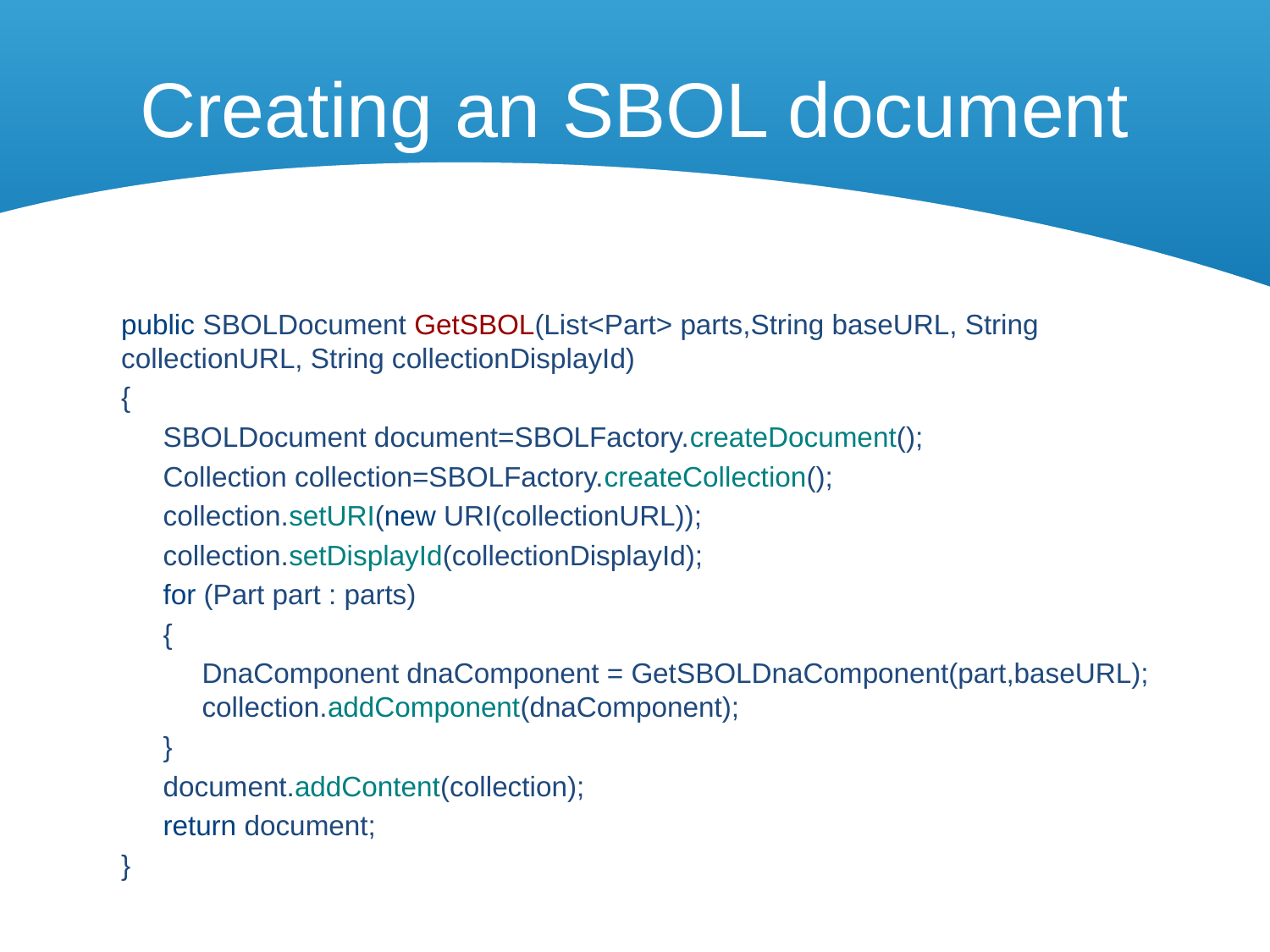

# Creating an SBOL document
public SBOLDocument GetSBOL(List<Part> parts,String baseURL, String collectionURL, String collectionDisplayId)
{
SBOLDocument document=SBOLFactory.createDocument();
Collection collection=SBOLFactory.createCollection();
collection.setURI(new URI(collectionURL));
collection.setDisplayId(collectionDisplayId);
for (Part part : parts)
{
DnaComponent dnaComponent = GetSBOLDnaComponent(part,baseURL); collection.addComponent(dnaComponent);
}
document.addContent(collection);
return document;
}